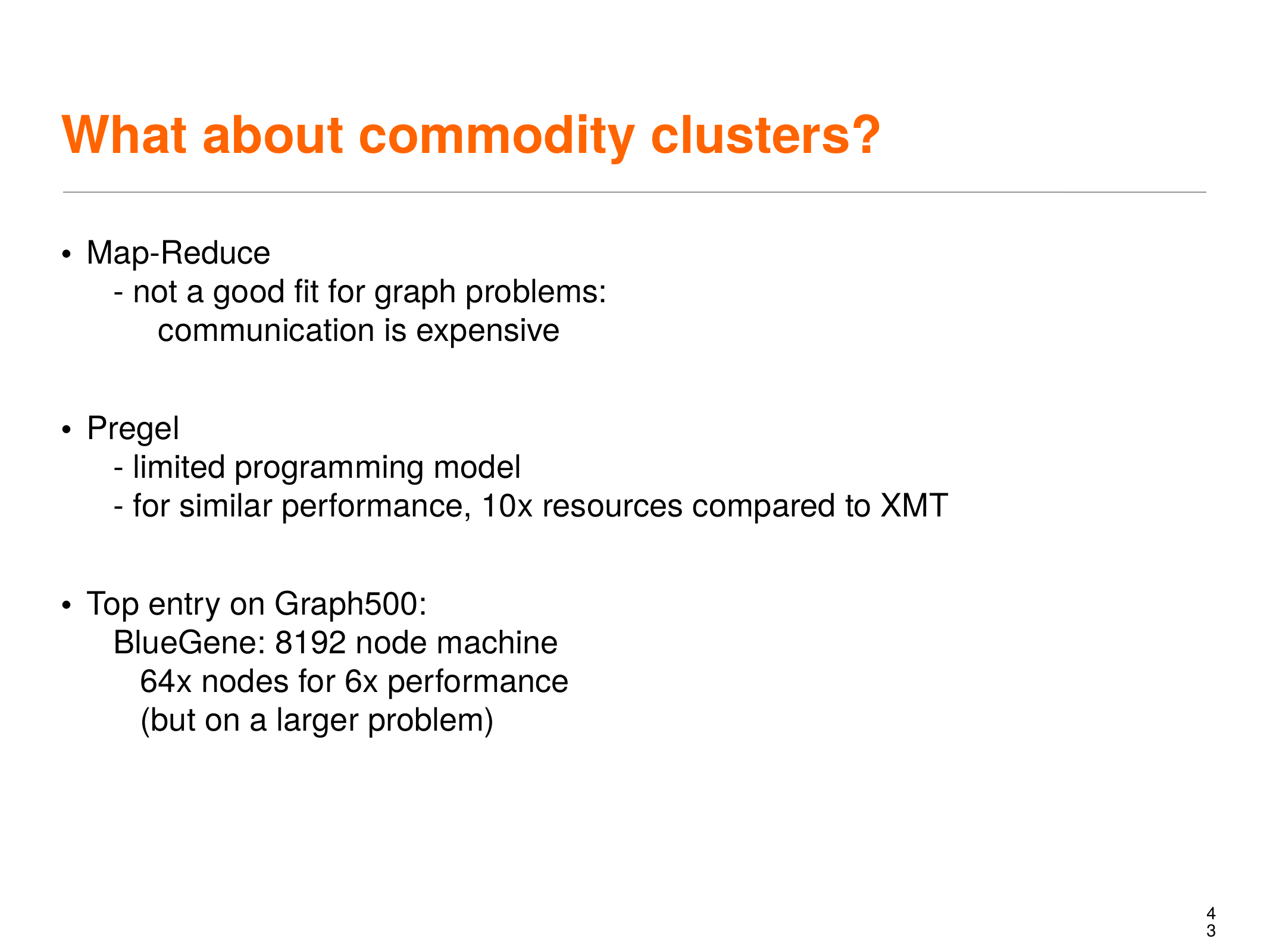

# What about commodity clusters?
Map-Reduce
   - not a good fit for graph problems:
        communication is expensive
Pregel
   - limited programming model
   - for similar performance, 10x resources compared to XMT
Top entry on Graph500:
   BlueGene: 8192 node machine
      64x nodes for 6x performance
      (but on a larger problem)
43